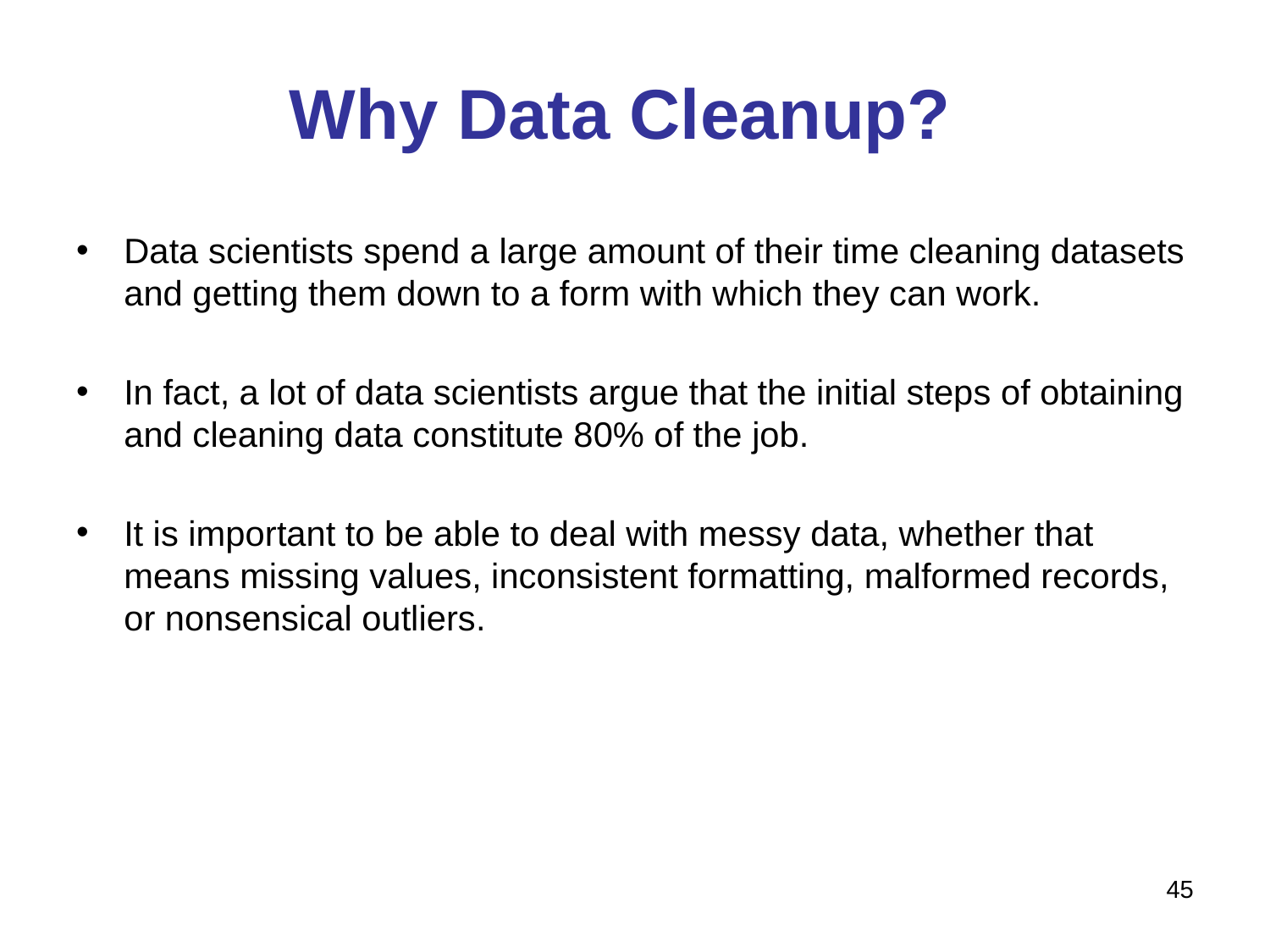

# Why Data Cleanup?

Data scientists spend a large amount of their time cleaning datasets and getting them down to a form with which they can work.

In fact, a lot of data scientists argue that the initial steps of obtaining and cleaning data constitute 80% of the job.

It is important to be able to deal with messy data, whether that means missing values, inconsistent formatting, malformed records, or nonsensical outliers.

45